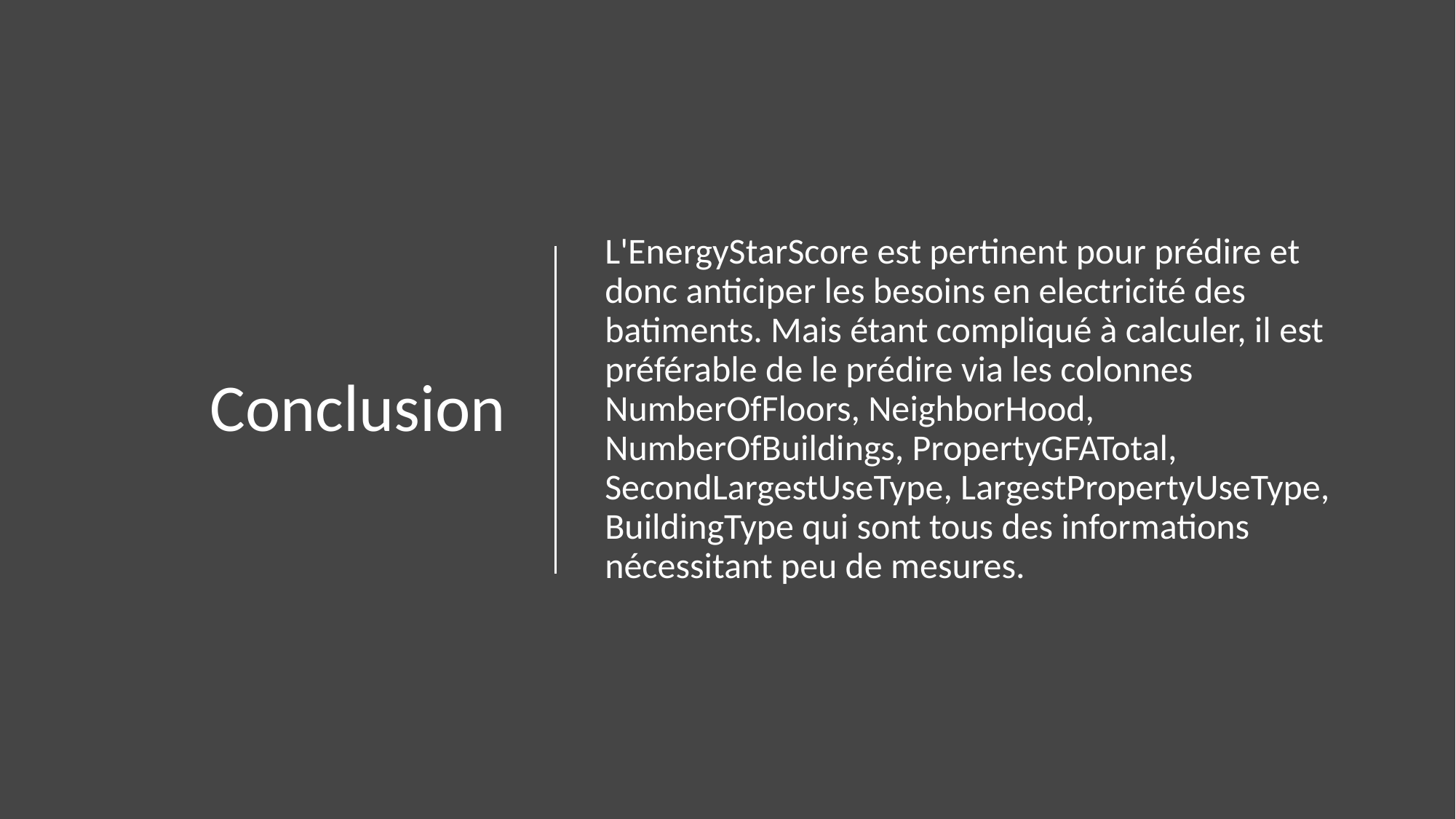

# Conclusion
L'EnergyStarScore est pertinent pour prédire et donc anticiper les besoins en electricité des batiments. Mais étant compliqué à calculer, il est préférable de le prédire via les colonnes NumberOfFloors, NeighborHood, NumberOfBuildings, PropertyGFATotal, SecondLargestUseType, LargestPropertyUseType, BuildingType qui sont tous des informations nécessitant peu de mesures.